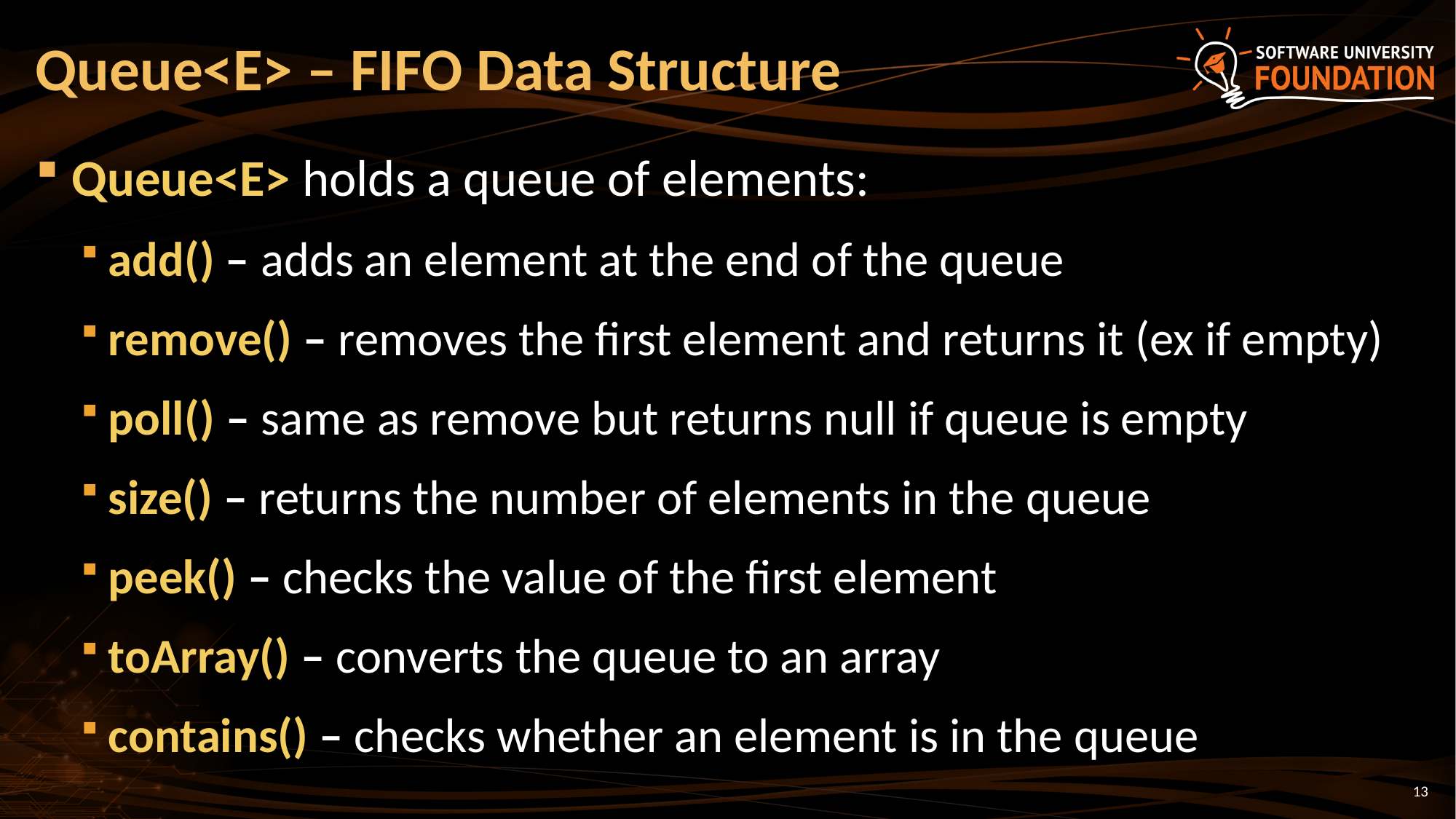

# Queue<E> – FIFO Data Structure
Queue<E> holds a queue of elements:
add() – adds an element at the end of the queue
remove() – removes the first element and returns it (ex if empty)
poll() – same as remove but returns null if queue is empty
size() – returns the number of elements in the queue
peek() – checks the value of the first element
toArray() – converts the queue to an array
contains() – checks whether an element is in the queue
13